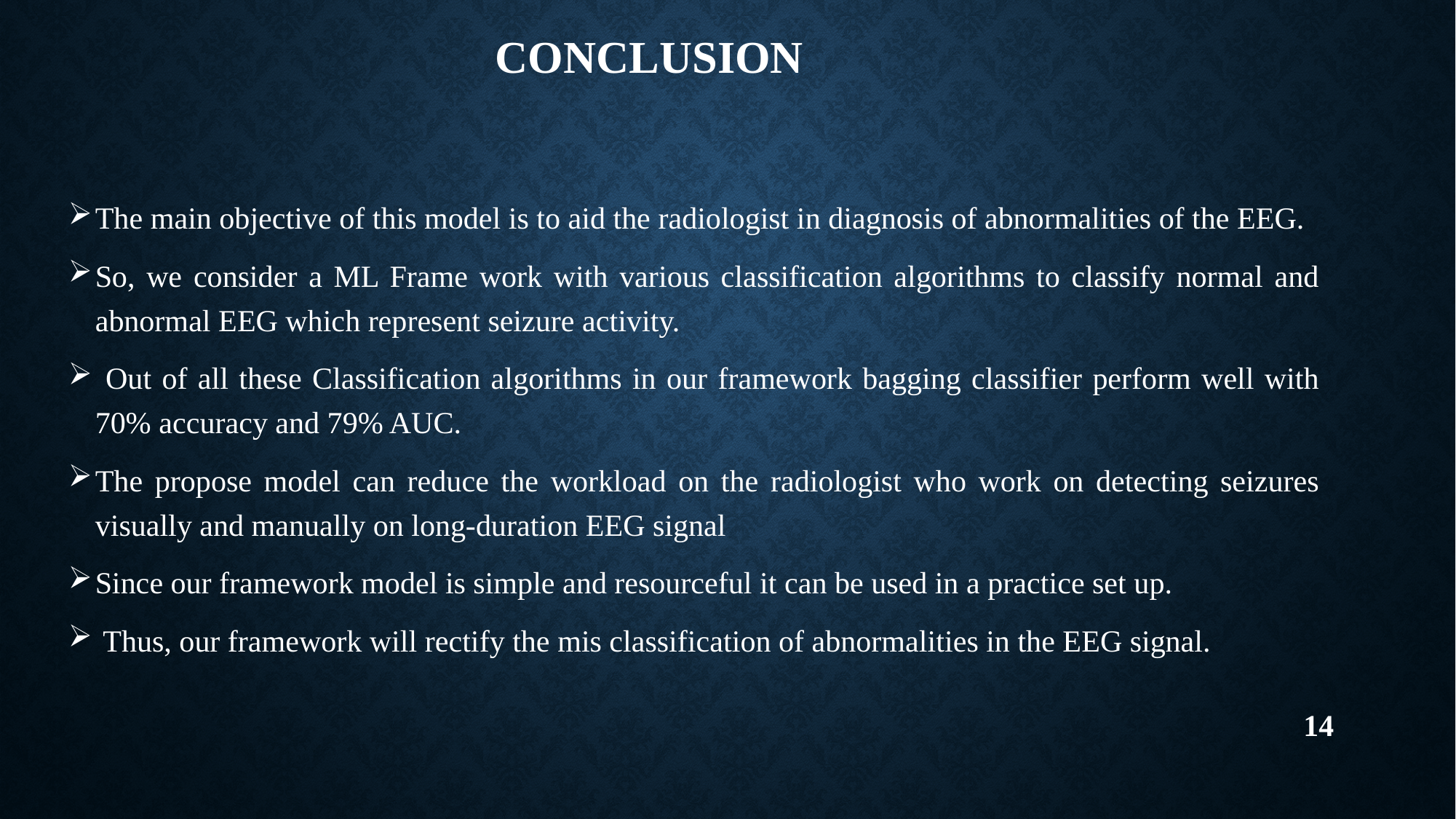

# CONCLUSION
The main objective of this model is to aid the radiologist in diagnosis of abnormalities of the EEG.
So, we consider a ML Frame work with various classification algorithms to classify normal and abnormal EEG which represent seizure activity.
 Out of all these Classification algorithms in our framework bagging classifier perform well with 70% accuracy and 79% AUC.
The propose model can reduce the workload on the radiologist who work on detecting seizures visually and manually on long-duration EEG signal
Since our framework model is simple and resourceful it can be used in a practice set up.
 Thus, our framework will rectify the mis classification of abnormalities in the EEG signal.
14